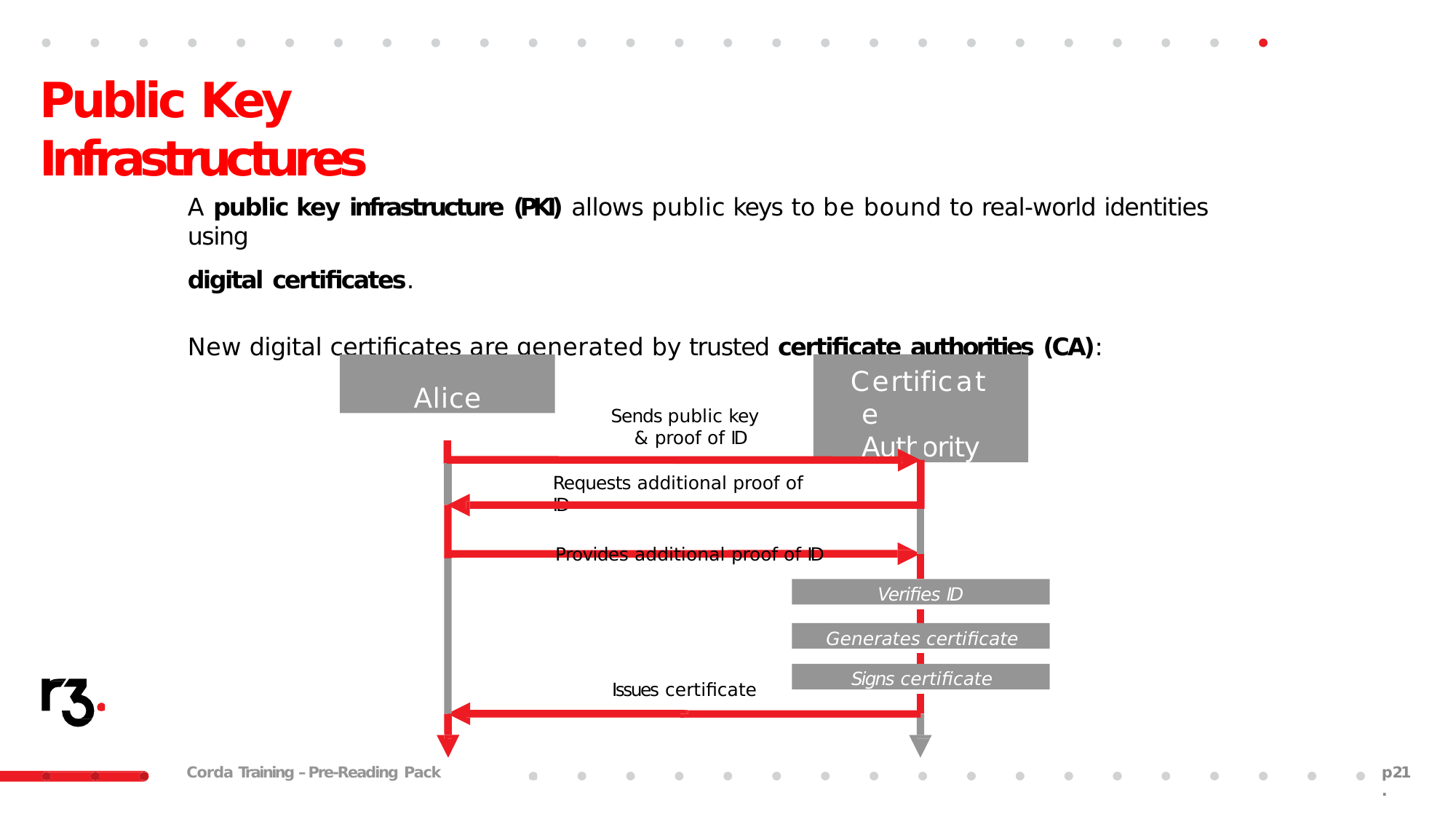

# Public Key Infrastructures
A public key infrastructure (PKI) allows public keys to be bound to real-world identities using
digital certificates.

New digital certificates are generated by trusted certificate authorities (CA):
Alice
Certificate  Authority
Sends public key  & proof of ID

Requests additional proof of ID

Provides additional proof of ID

Verifies ID

Generates certificate

Signs certificate
Issues certificate

Corda Training – Pre-Reading Pack
p21.